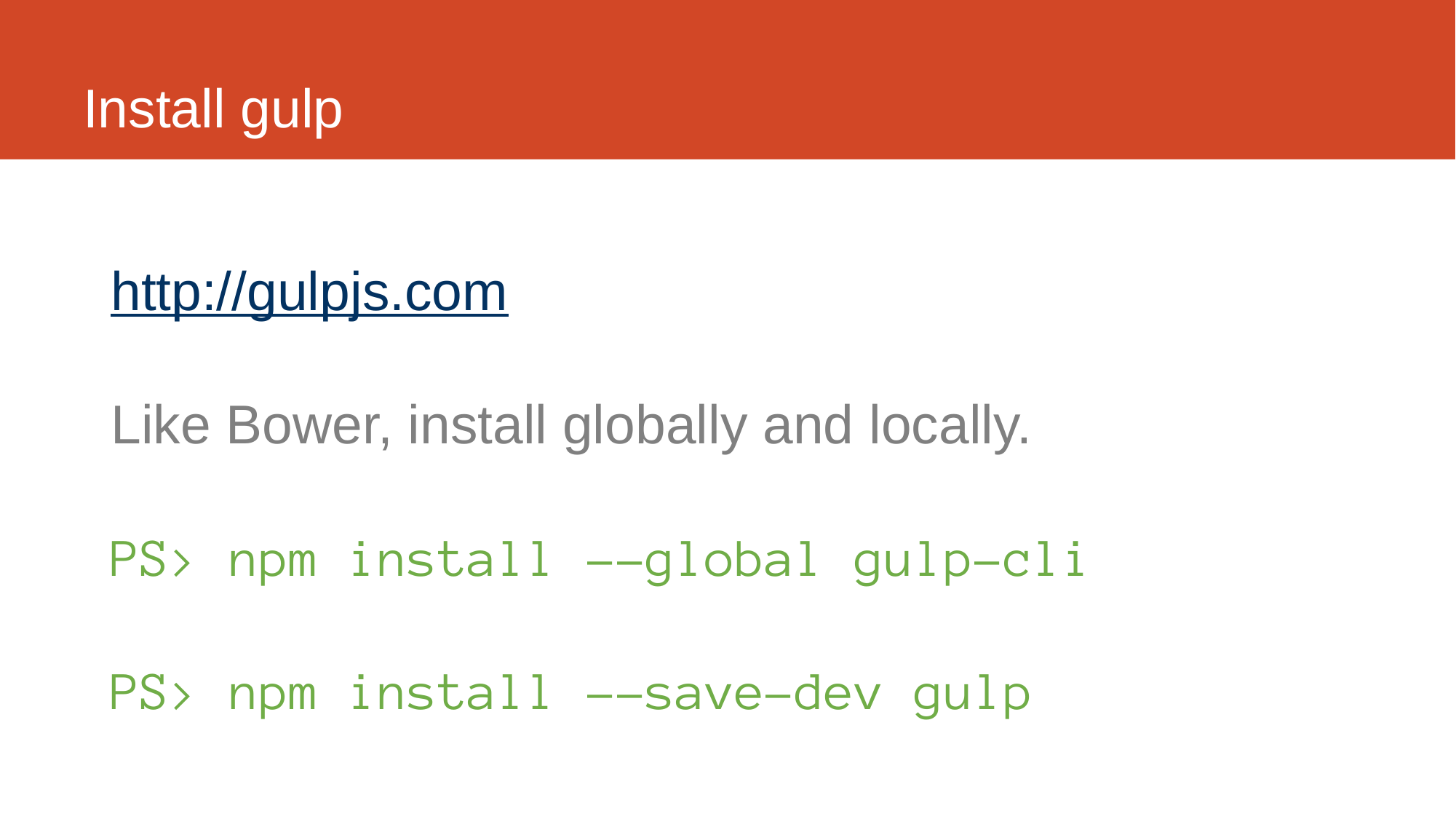

# Install gulp
http://gulpjs.com
Like Bower, install globally and locally.
PS> npm install --global gulp-cli
PS> npm install --save-dev gulp